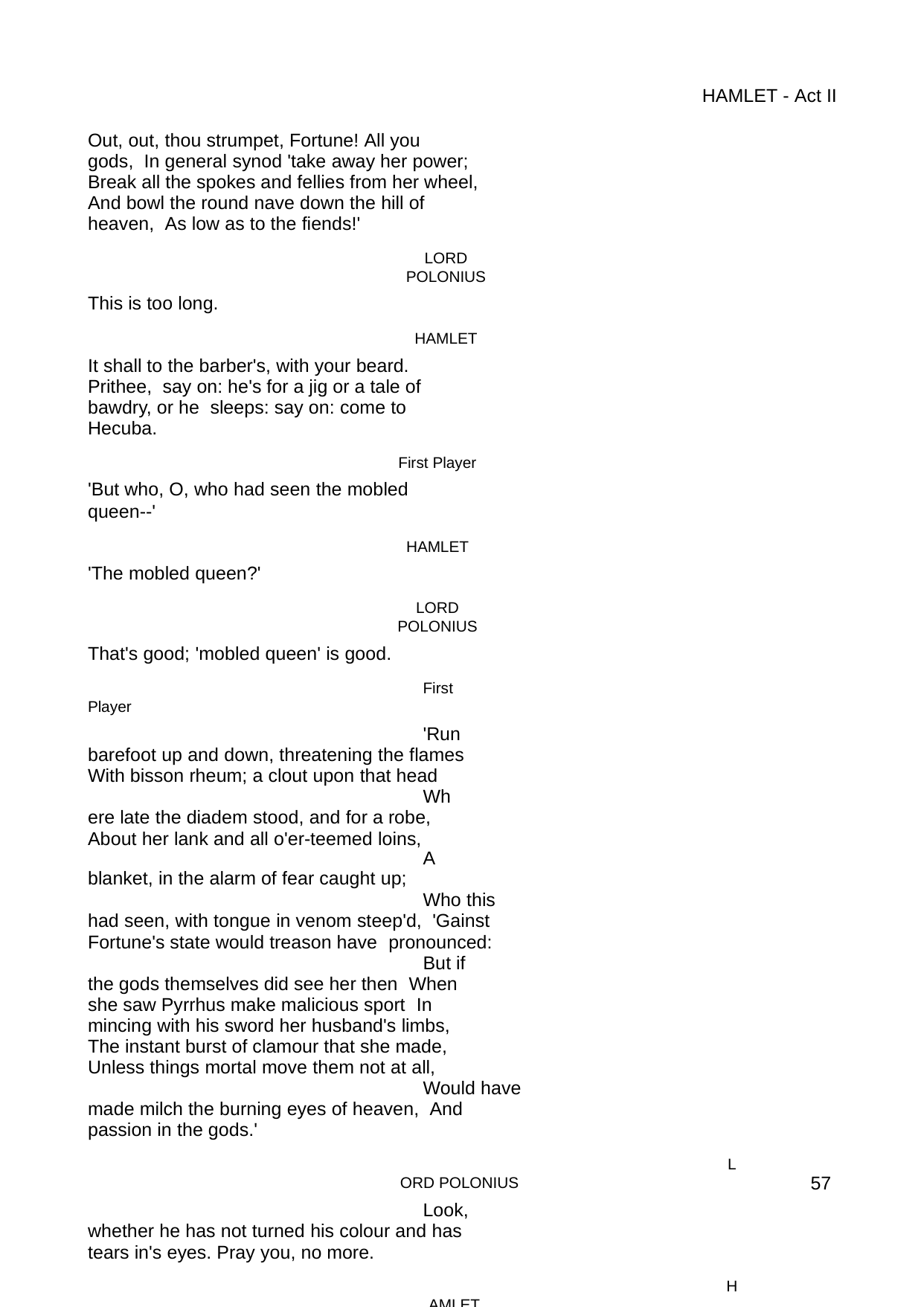

HAMLET - Act II
Out, out, thou strumpet, Fortune! All you gods,  In general synod 'take away her power;
Break all the spokes and fellies from her wheel,  And bowl the round nave down the hill of heaven,  As low as to the fiends!'
LORD POLONIUS
This is too long.
HAMLET
It shall to the barber's, with your beard. Prithee,  say on: he's for a jig or a tale of bawdry, or he  sleeps: say on: come to Hecuba.
First Player
'But who, O, who had seen the mobled queen--'
HAMLET
'The mobled queen?'
LORD POLONIUS
That's good; 'mobled queen' is good.
First Player
'Run barefoot up and down, threatening the flames  With bisson rheum; a clout upon that head
Where late the diadem stood, and for a robe,  About her lank and all o'er-teemed loins,
A blanket, in the alarm of fear caught up;
Who this had seen, with tongue in venom steep'd,  'Gainst Fortune's state would treason have  pronounced:
But if the gods themselves did see her then  When she saw Pyrrhus make malicious sport  In mincing with his sword her husband's limbs,  The instant burst of clamour that she made,  Unless things mortal move them not at all,
Would have made milch the burning eyes of heaven,  And passion in the gods.'
LORD POLONIUS
Look, whether he has not turned his colour and has  tears in's eyes. Pray you, no more.
HAMLET
'Tis well: I'll have thee speak out the rest soon.  Good my lord, will you see the players well  bestowed? Do you hear, let them be well used; for  they are the abstract and brief chronicles of the  time: after your death you were better have a bad
57